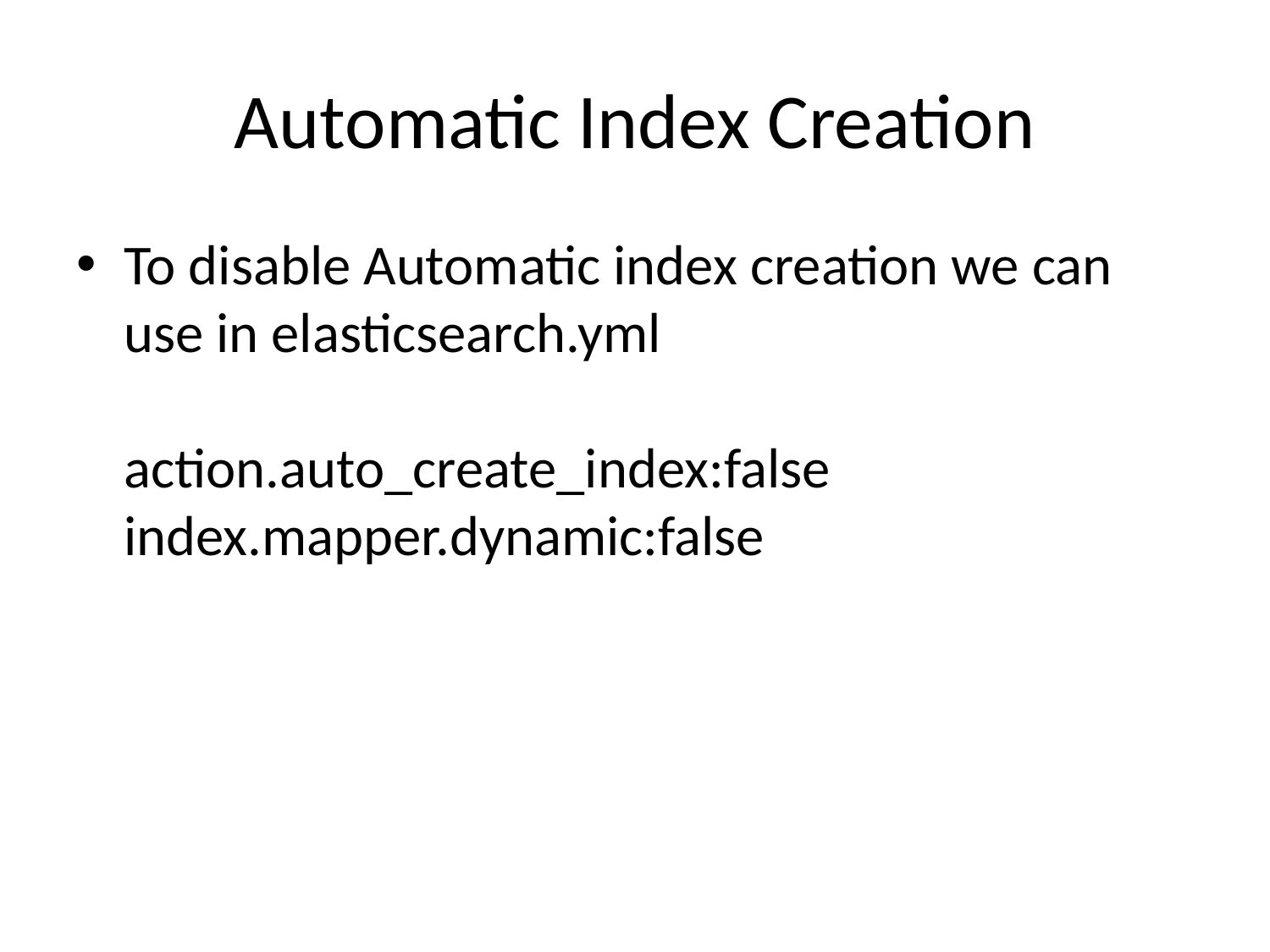

# Automatic Index Creation
To disable Automatic index creation we can use in elasticsearch.yml
action.auto_create_index:false index.mapper.dynamic:false